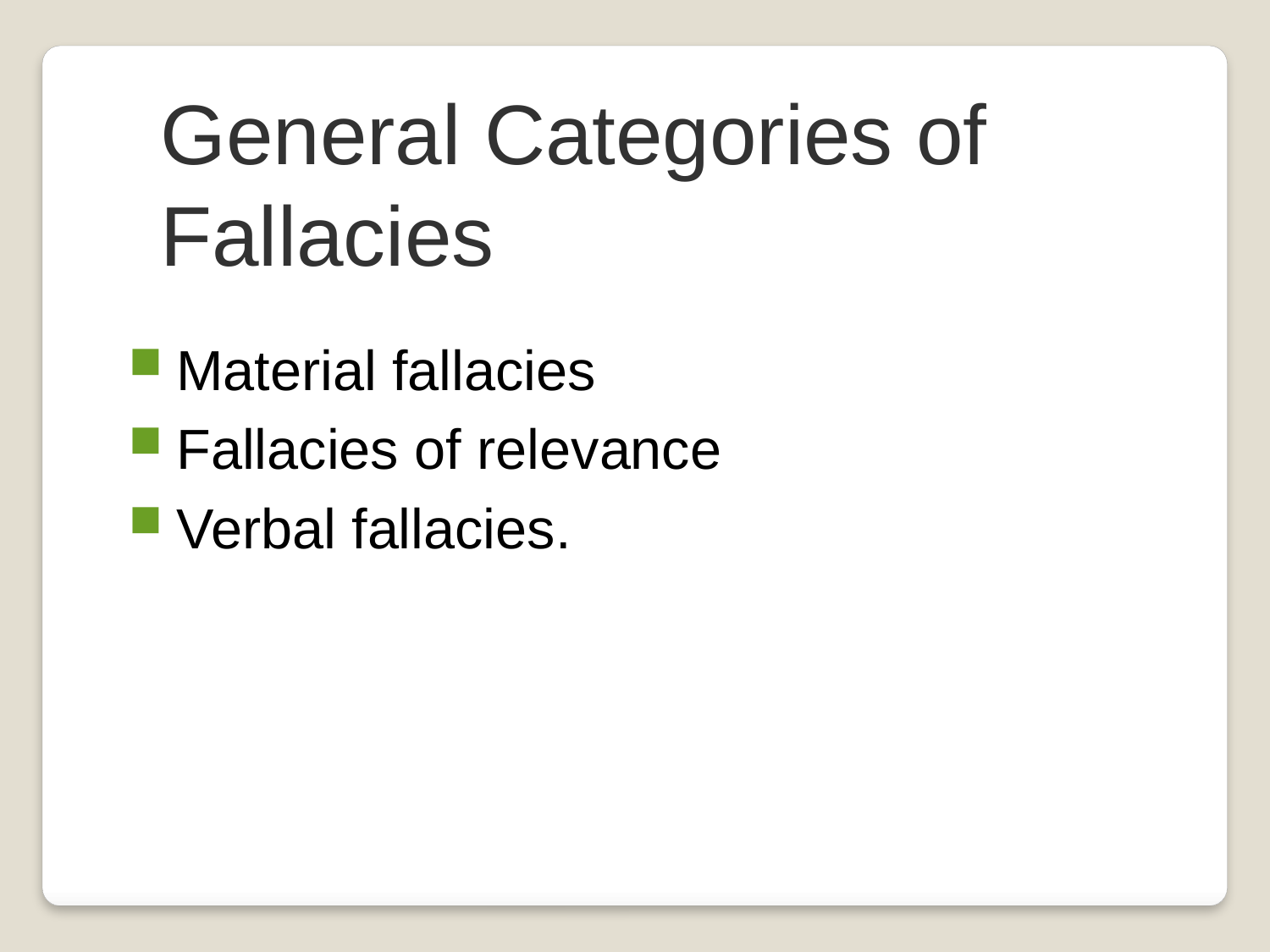

General Categories of Fallacies
Material fallacies
Fallacies of relevance
Verbal fallacies.